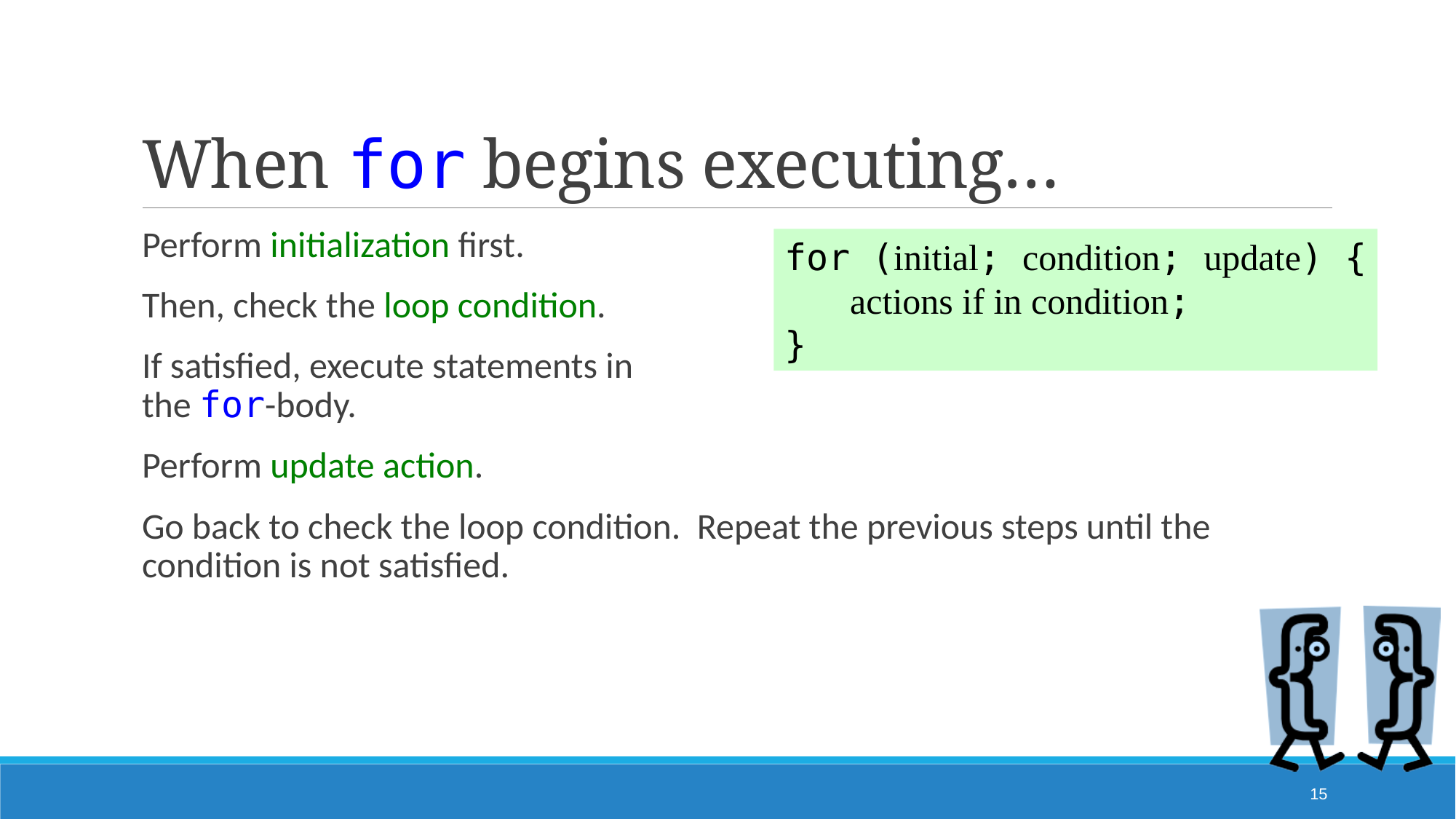

# When for begins executing…
Perform initialization first.
Then, check the loop condition.
If satisfied, execute statements in
the for-body.
Perform update action.
Go back to check the loop condition.  Repeat the previous steps until the condition is not satisfied.
for (initial; condition; update) {
   actions if in condition;
}
15